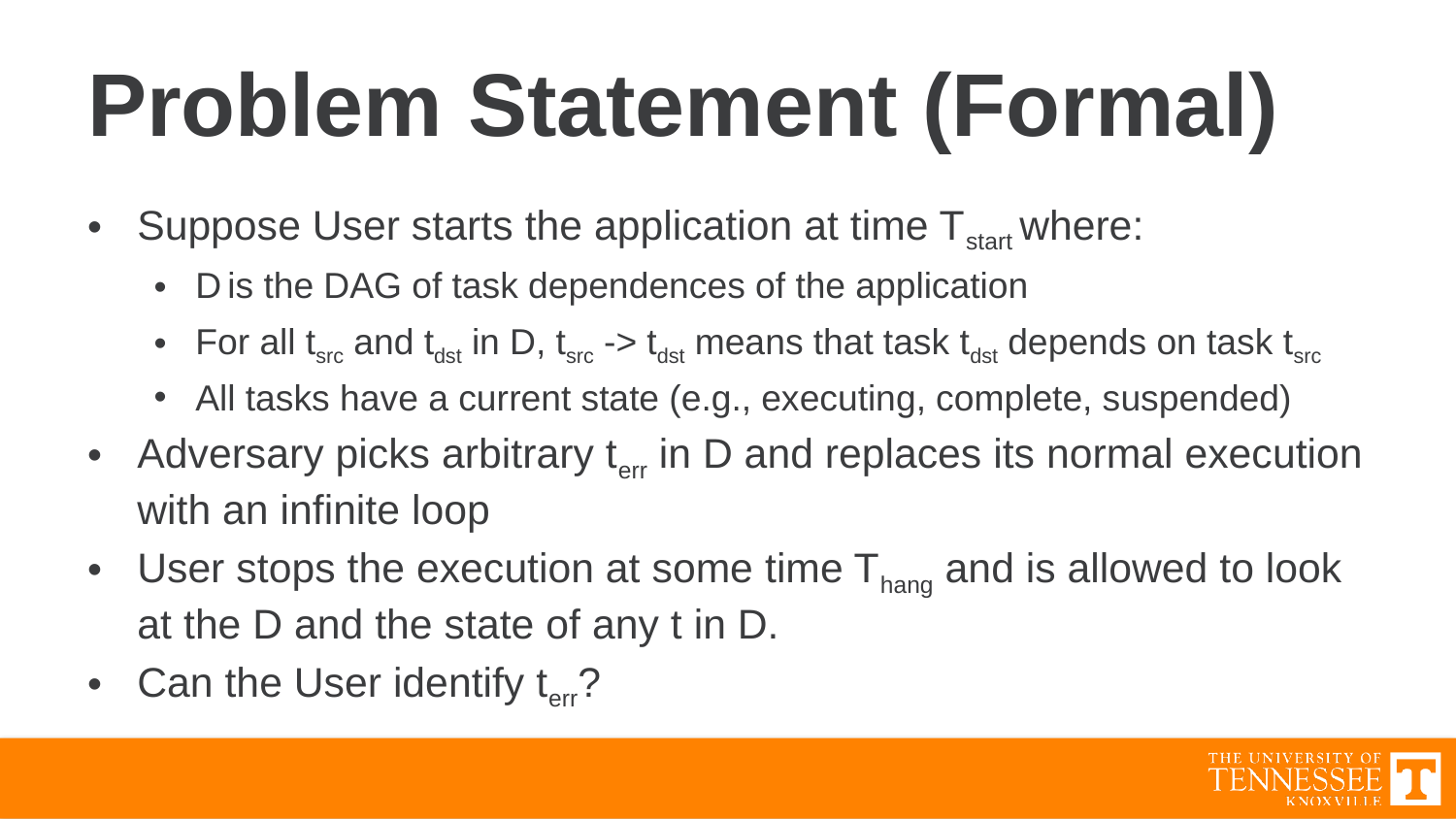

# Problem Statement (Formal)
Suppose User starts the application at time Tstart where:
D is the DAG of task dependences of the application
For all tsrc and tdst in D, tsrc -> tdst means that task tdst depends on task tsrc
All tasks have a current state (e.g., executing, complete, suspended)
Adversary picks arbitrary terr in D and replaces its normal execution with an infinite loop
User stops the execution at some time Thang and is allowed to look at the D and the state of any t in D.
Can the User identify terr?